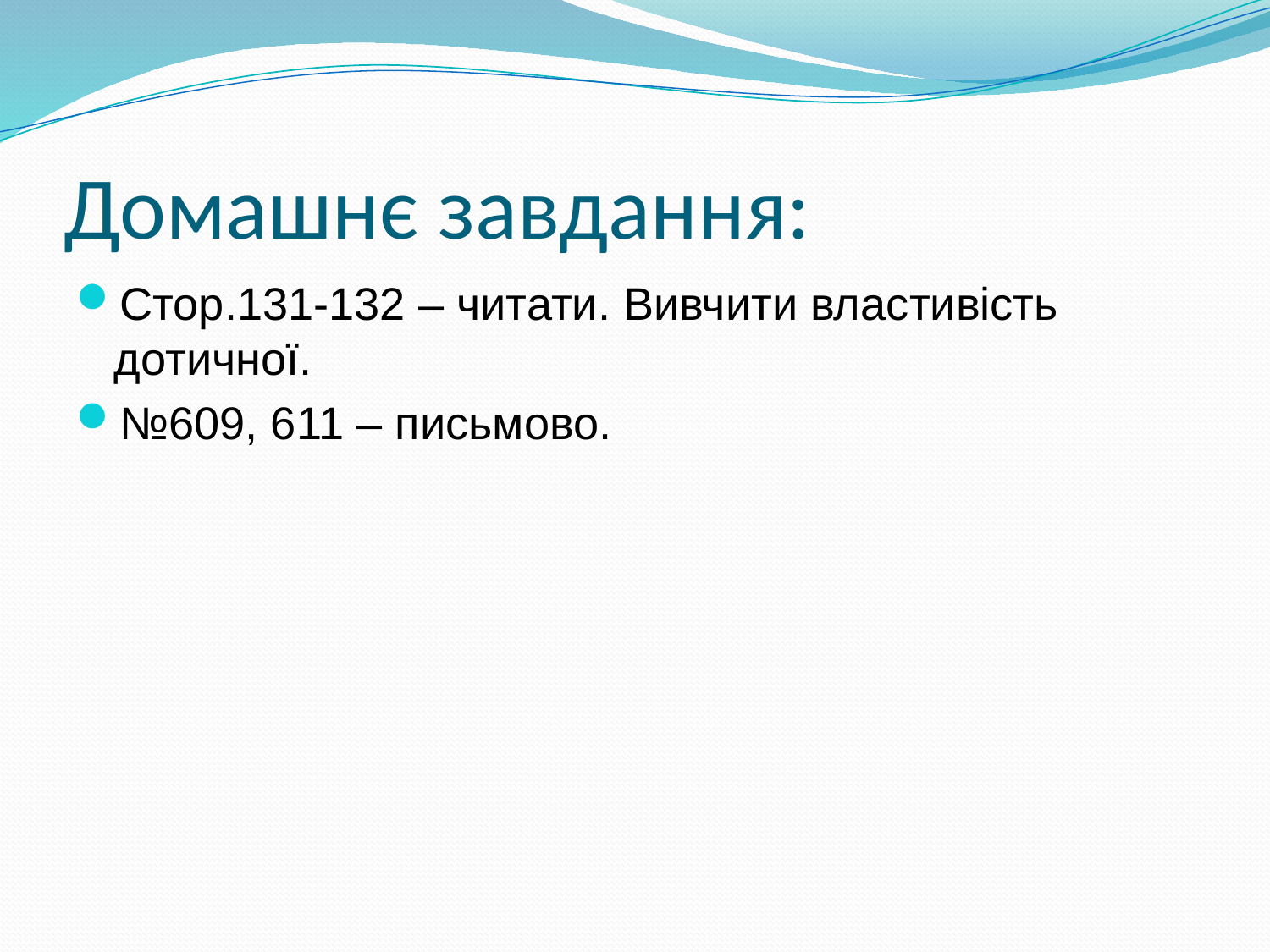

# Домашнє завдання:
Стор.131-132 – читати. Вивчити властивість дотичної.
№609, 611 – письмово.